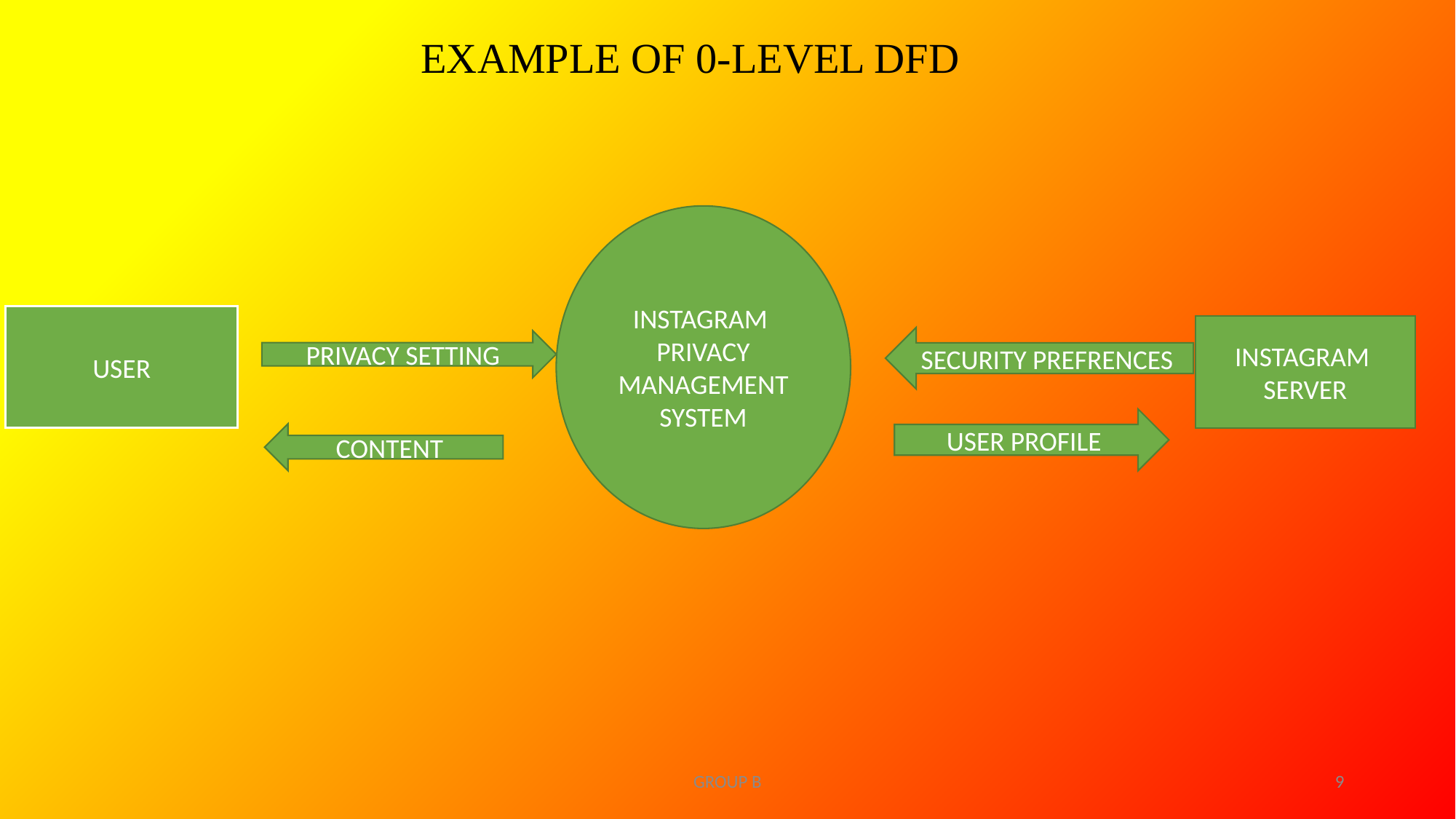

EXAMPLE OF 0-LEVEL DFD
INSTAGRAM
PRIVACY
MANAGEMENT
SYSTEM
USER
INSTAGRAM
SERVER
SECURITY PREFRENCES
PRIVACY SETTING
USER PROFILE
CONTENT
GROUP B
9